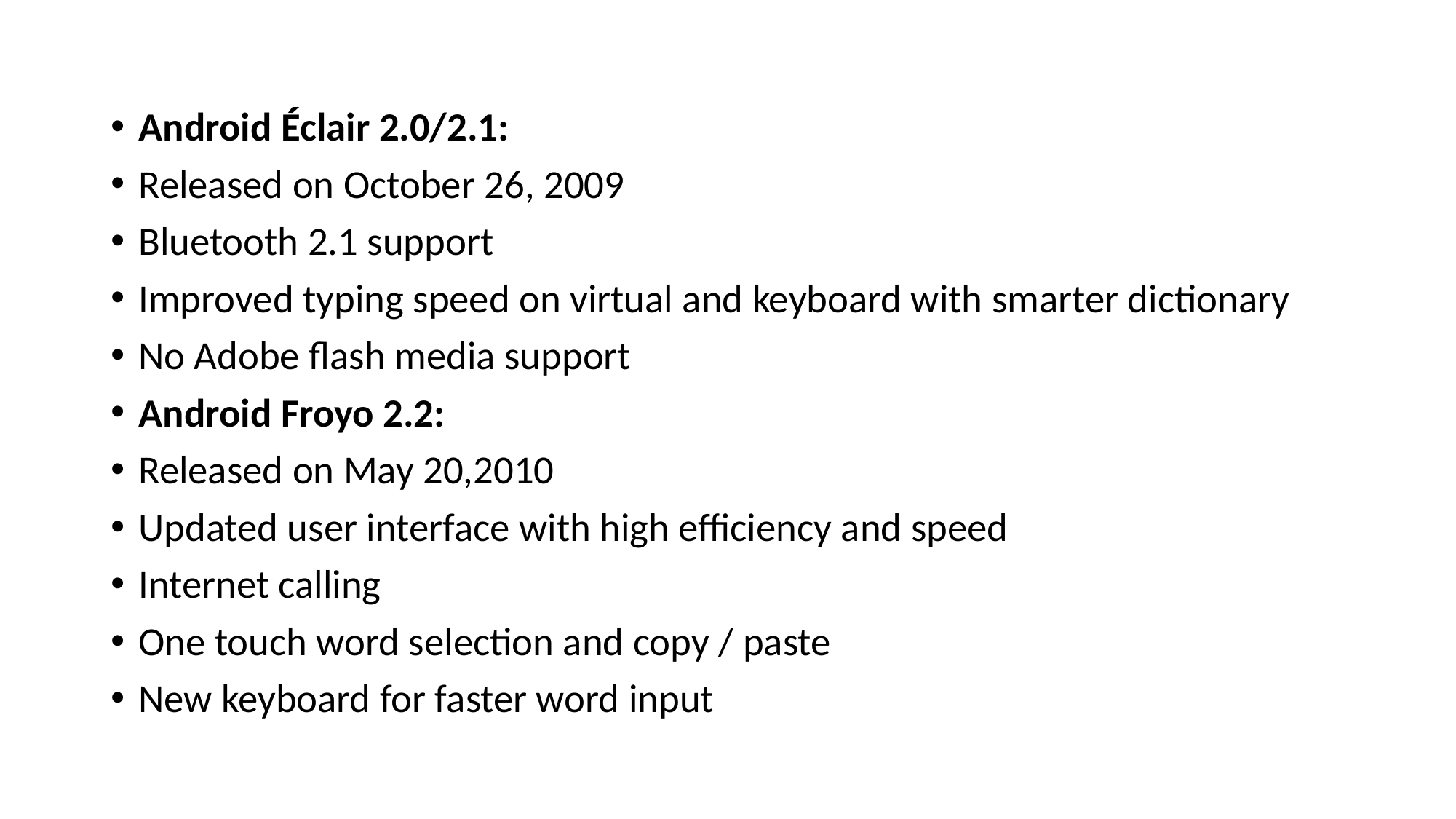

Android Éclair 2.0/2.1:
Released on October 26, 2009
Bluetooth 2.1 support
Improved typing speed on virtual and keyboard with smarter dictionary
No Adobe flash media support
Android Froyo 2.2:
Released on May 20,2010
Updated user interface with high efficiency and speed
Internet calling
One touch word selection and copy / paste
New keyboard for faster word input